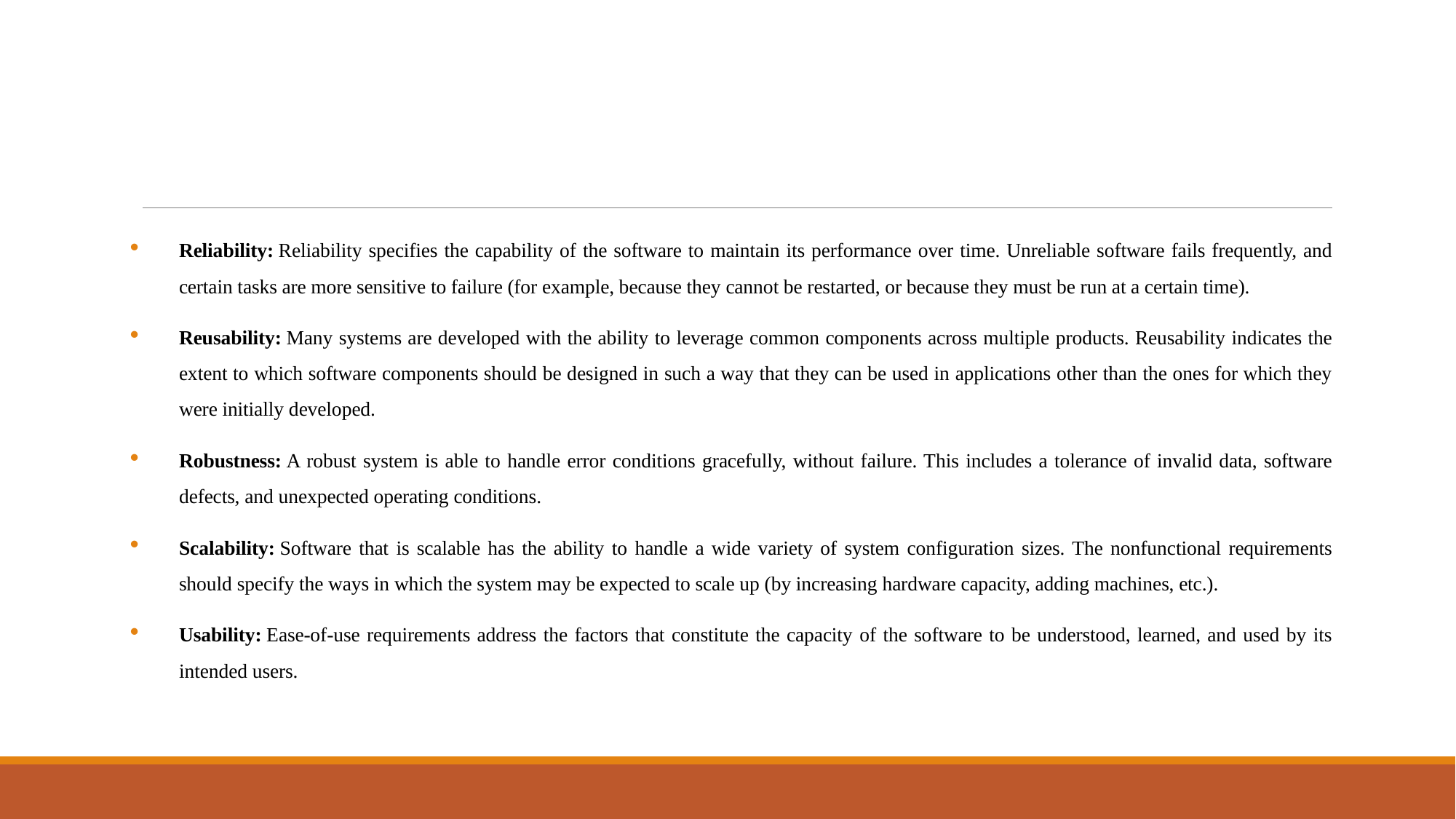

#
Reliability: Reliability specifies the capability of the software to maintain its performance over time. Unreliable software fails frequently, and certain tasks are more sensitive to failure (for example, because they cannot be restarted, or because they must be run at a certain time).
Reusability: Many systems are developed with the ability to leverage common components across multiple products. Reusability indicates the extent to which software components should be designed in such a way that they can be used in applications other than the ones for which they were initially developed.
Robustness: A robust system is able to handle error conditions gracefully, without failure. This includes a tolerance of invalid data, software defects, and unexpected operating conditions.
Scalability: Software that is scalable has the ability to handle a wide variety of system configuration sizes. The nonfunctional requirements should specify the ways in which the system may be expected to scale up (by increasing hardware capacity, adding machines, etc.).
Usability: Ease-of-use requirements address the factors that constitute the capacity of the software to be understood, learned, and used by its intended users.